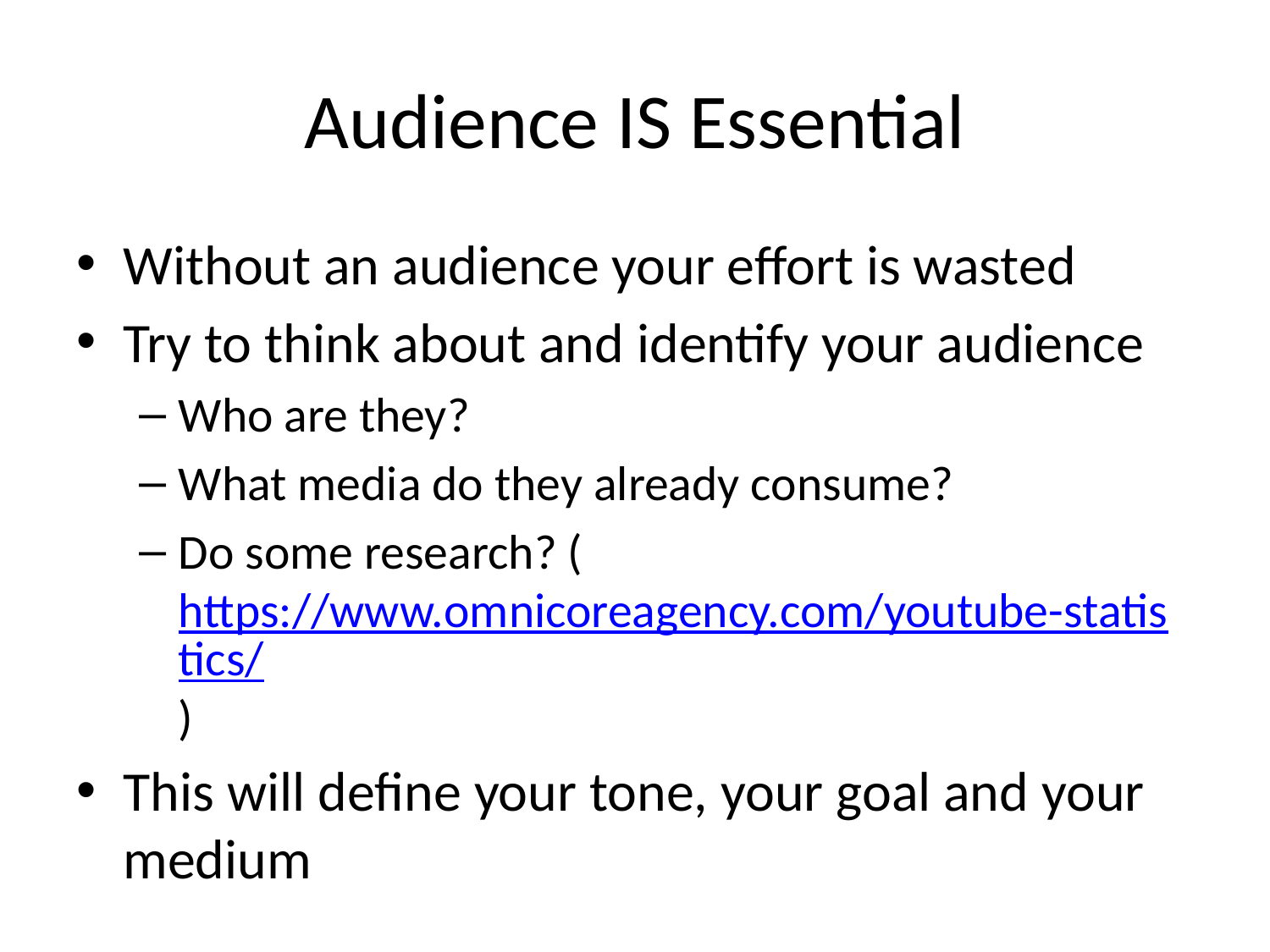

# Audience IS Essential
Without an audience your effort is wasted
Try to think about and identify your audience
Who are they?
What media do they already consume?
Do some research? (https://www.omnicoreagency.com/youtube-statistics/)
This will define your tone, your goal and your medium